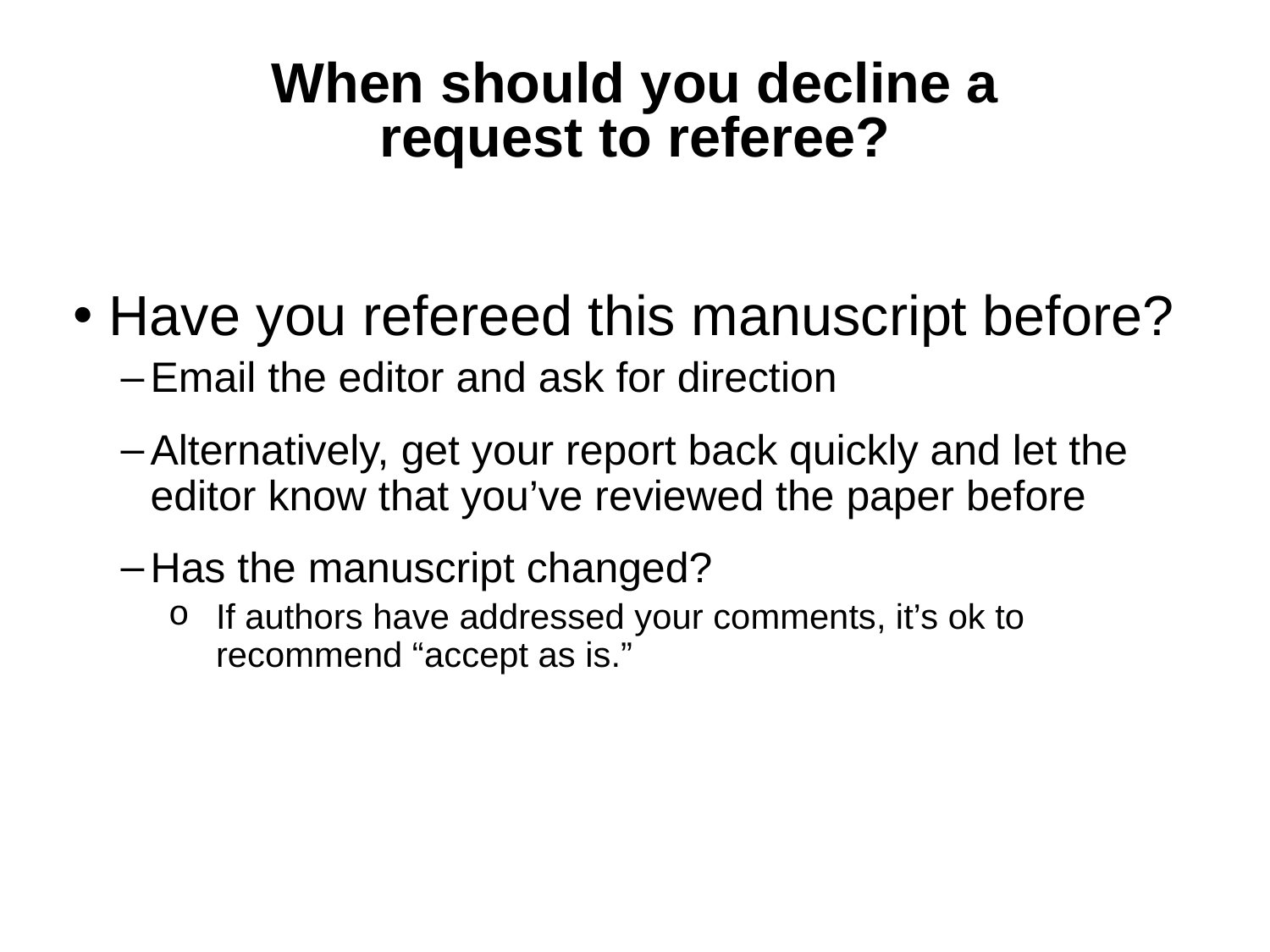

When should you decline a request to referee?

Have you refereed this manuscript before?
Email the editor and ask for direction

Alternatively, get your report back quickly and let the editor know that you’ve reviewed the paper before

Has the manuscript changed?
If authors have addressed your comments, it’s ok to recommend “accept as is.”